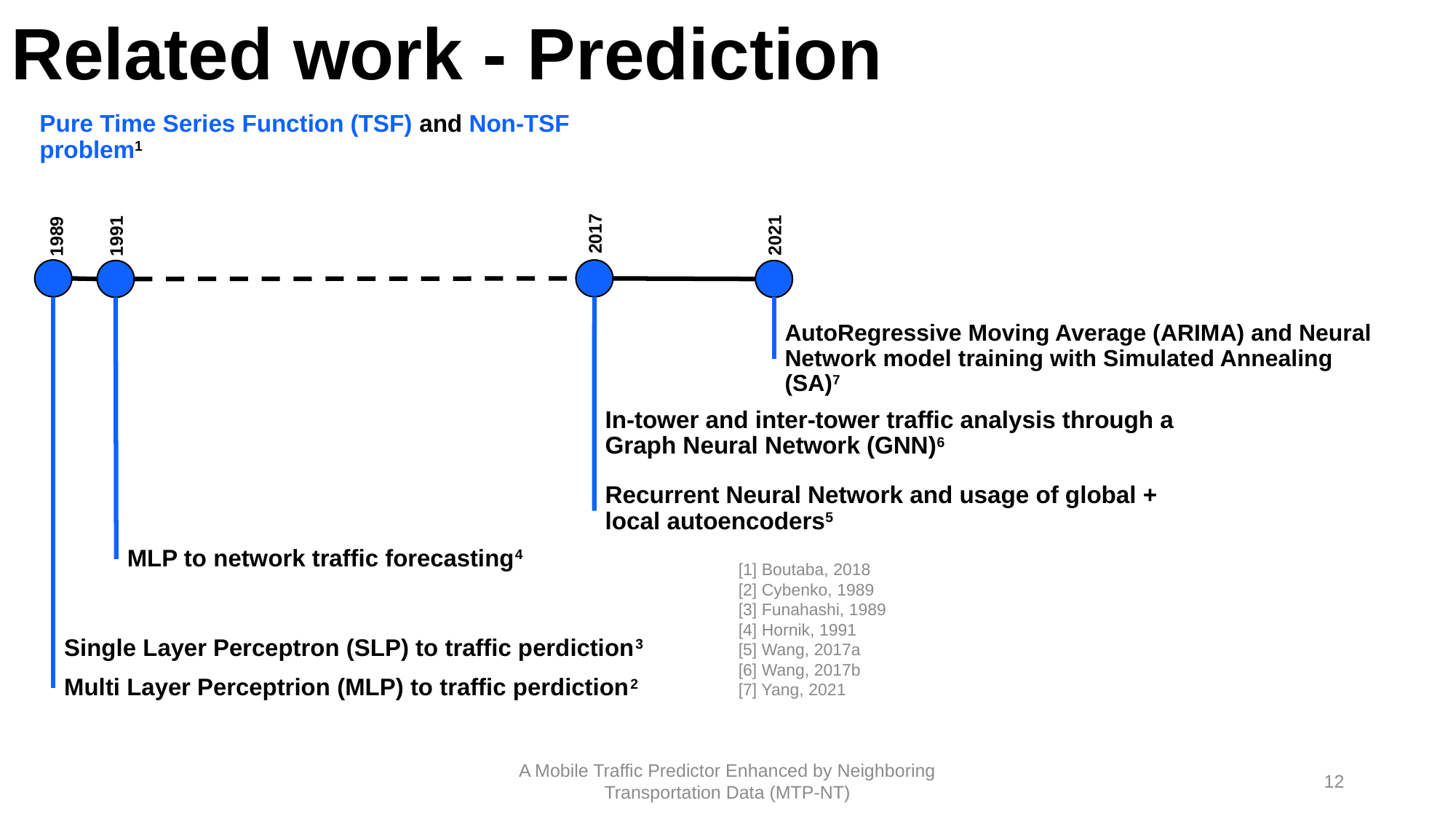

Related work - Prediction
Pure Time Series Function (TSF) and Non-TSF problem1
2017
2021
1991
1989

AutoRegressive Moving Average (ARIMA) and Neural Network model training with Simulated Annealing (SA)7
In-tower and inter-tower traffic analysis through a Graph Neural Network (GNN)6
Recurrent Neural Network and usage of global + local autoencoders5
MLP to network traffic forecasting4
[1] Boutaba, 2018
[2] Cybenko, 1989
[3] Funahashi, 1989
[4] Hornik, 1991
[5] Wang, 2017a
[6] Wang, 2017b
[7] Yang, 2021

Single Layer Perceptron (SLP) to traffic perdiction3
Multi Layer Perceptrion (MLP) to traffic perdiction2
A Mobile Traffic Predictor Enhanced by Neighboring Transportation Data (MTP-NT)
12